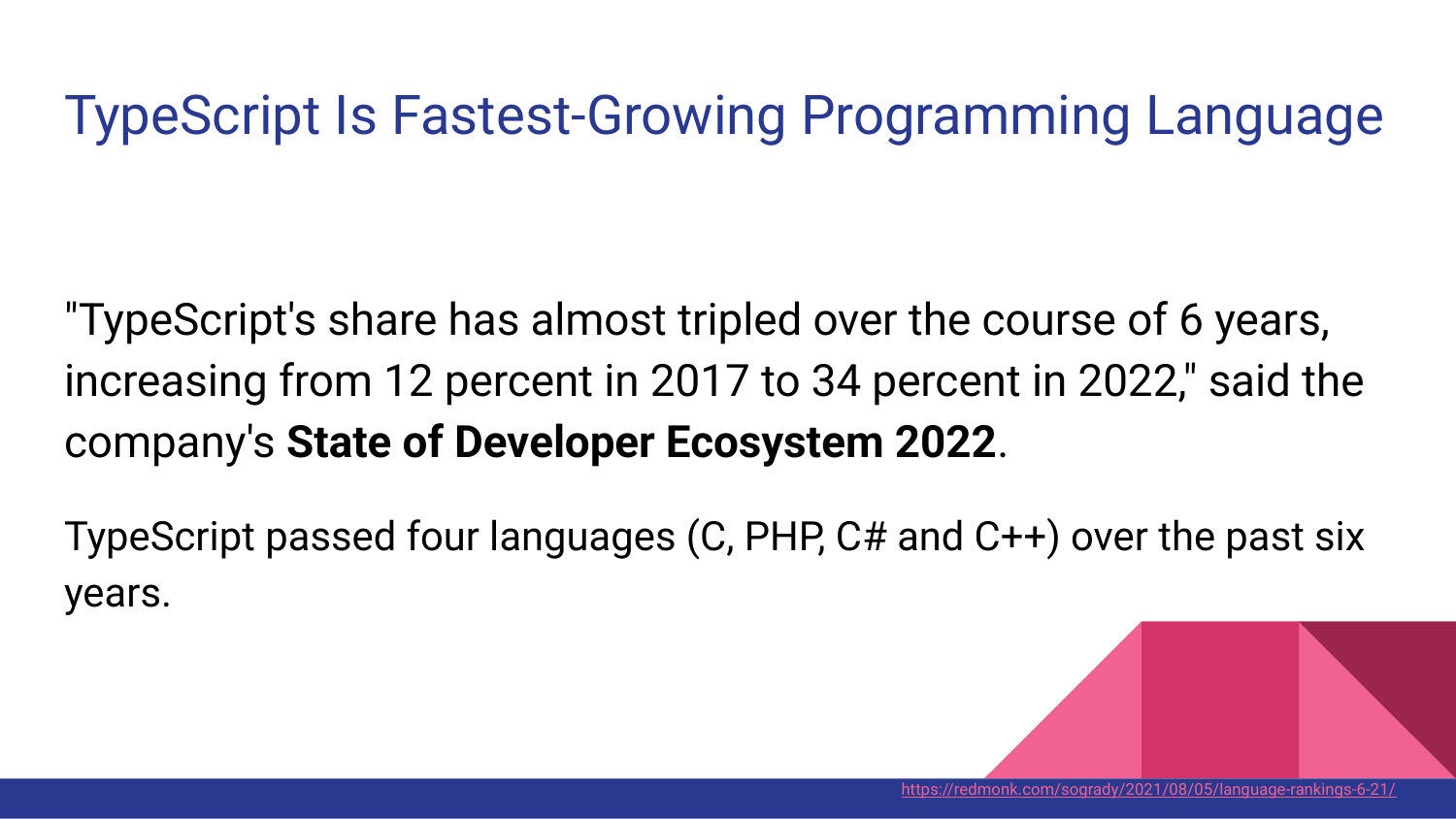

# TypeScript Is Fastest-Growing Programming Language

"TypeScript's share has almost tripled over the course of 6 years, increasing from 12 percent in 2017 to 34 percent in 2022," said the company's State of Developer Ecosystem 2022.
TypeScript passed four languages (C, PHP, C# and C++) over the past six years.
https://redmonk.com/sogrady/2021/08/05/language-rankings-6-21/